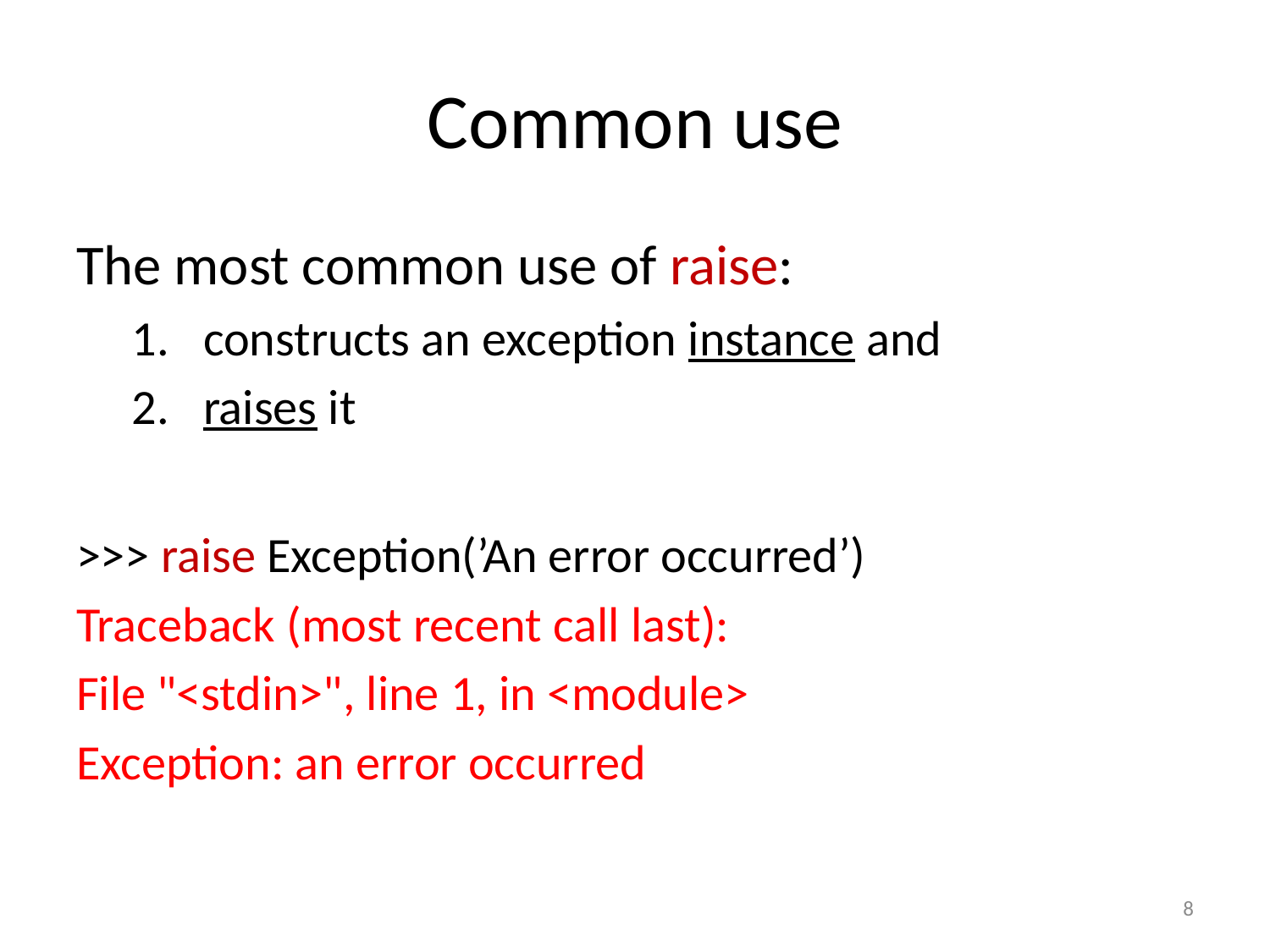

# Common use
The most common use of raise:
constructs an exception instance and
raises it

>>> raise Exception(’An error occurred’)
Traceback (most recent call last):
File "<stdin>", line 1, in <module>
Exception: an error occurred
8